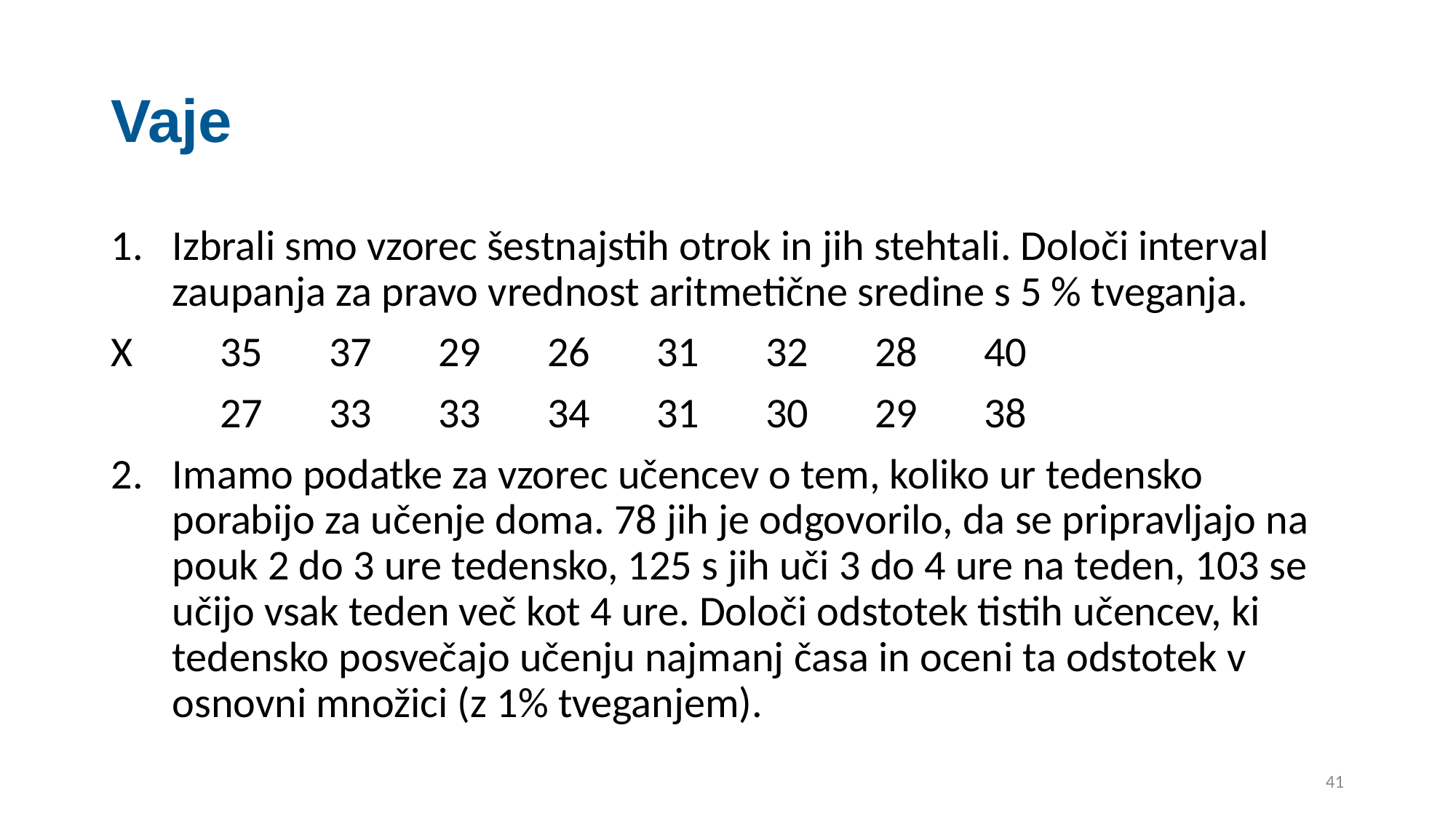

# Vaje
Izbrali smo vzorec šestnajstih otrok in jih stehtali. Določi interval zaupanja za pravo vrednost aritmetične sredine s 5 % tveganja.
X	35	37	29	26	31	32	28	40
	27	33	33	34	31	30	29	38
Imamo podatke za vzorec učencev o tem, koliko ur tedensko porabijo za učenje doma. 78 jih je odgovorilo, da se pripravljajo na pouk 2 do 3 ure tedensko, 125 s jih uči 3 do 4 ure na teden, 103 se učijo vsak teden več kot 4 ure. Določi odstotek tistih učencev, ki tedensko posvečajo učenju najmanj časa in oceni ta odstotek v osnovni množici (z 1% tveganjem).
41